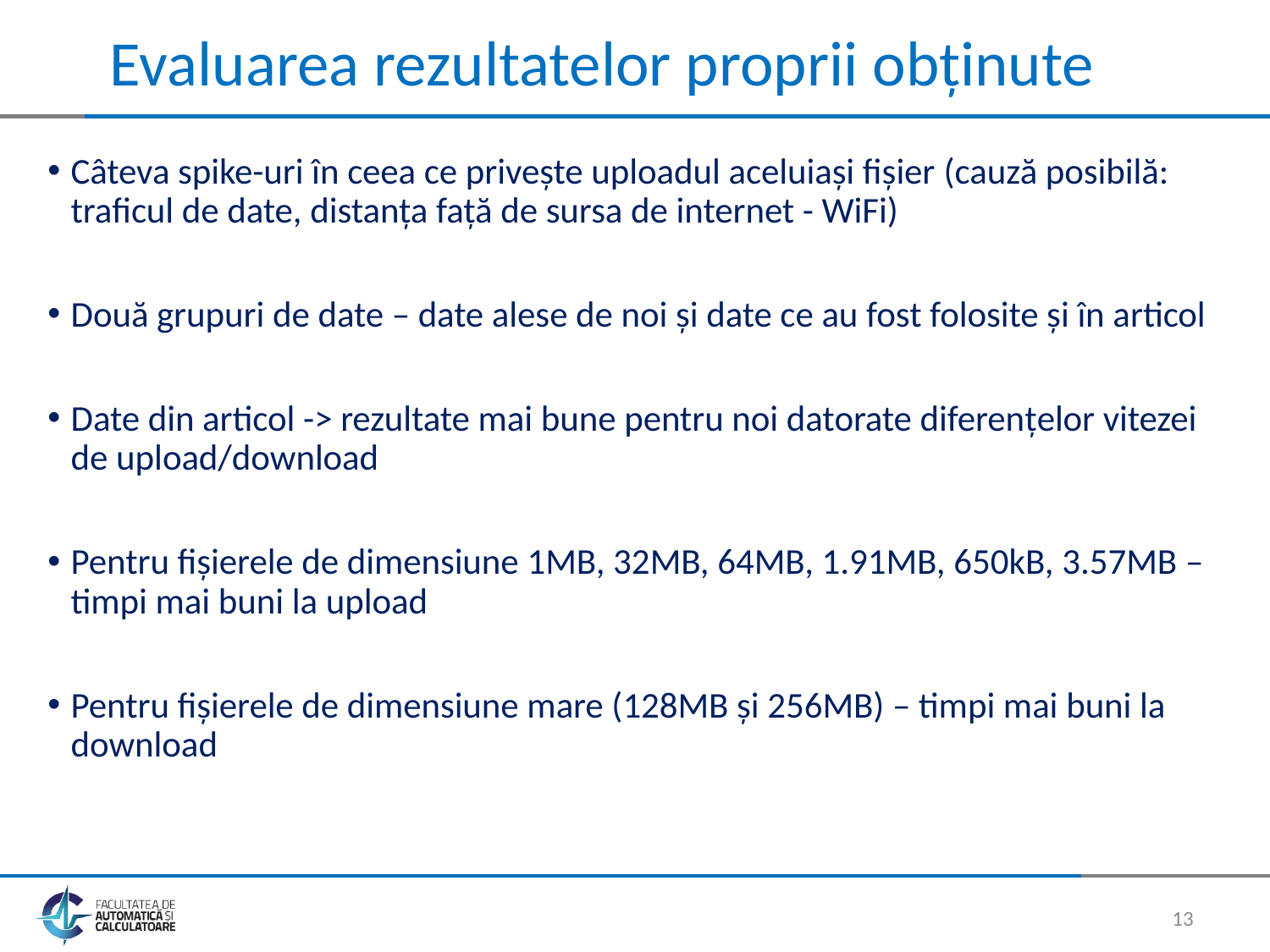

Evaluarea rezultatelor proprii obținute
Câteva spike-uri în ceea ce privește uploadul aceluiași fișier (cauză posibilă: traficul de date, distanța față de sursa de internet - WiFi)

Două grupuri de date – date alese de noi și date ce au fost folosite și în articol

Date din articol -> rezultate mai bune pentru noi datorate diferențelor vitezei de upload/download

Pentru fișierele de dimensiune 1MB, 32MB, 64MB, 1.91MB, 650kB, 3.57MB – timpi mai buni la upload

Pentru fișierele de dimensiune mare (128MB și 256MB) – timpi mai buni la download